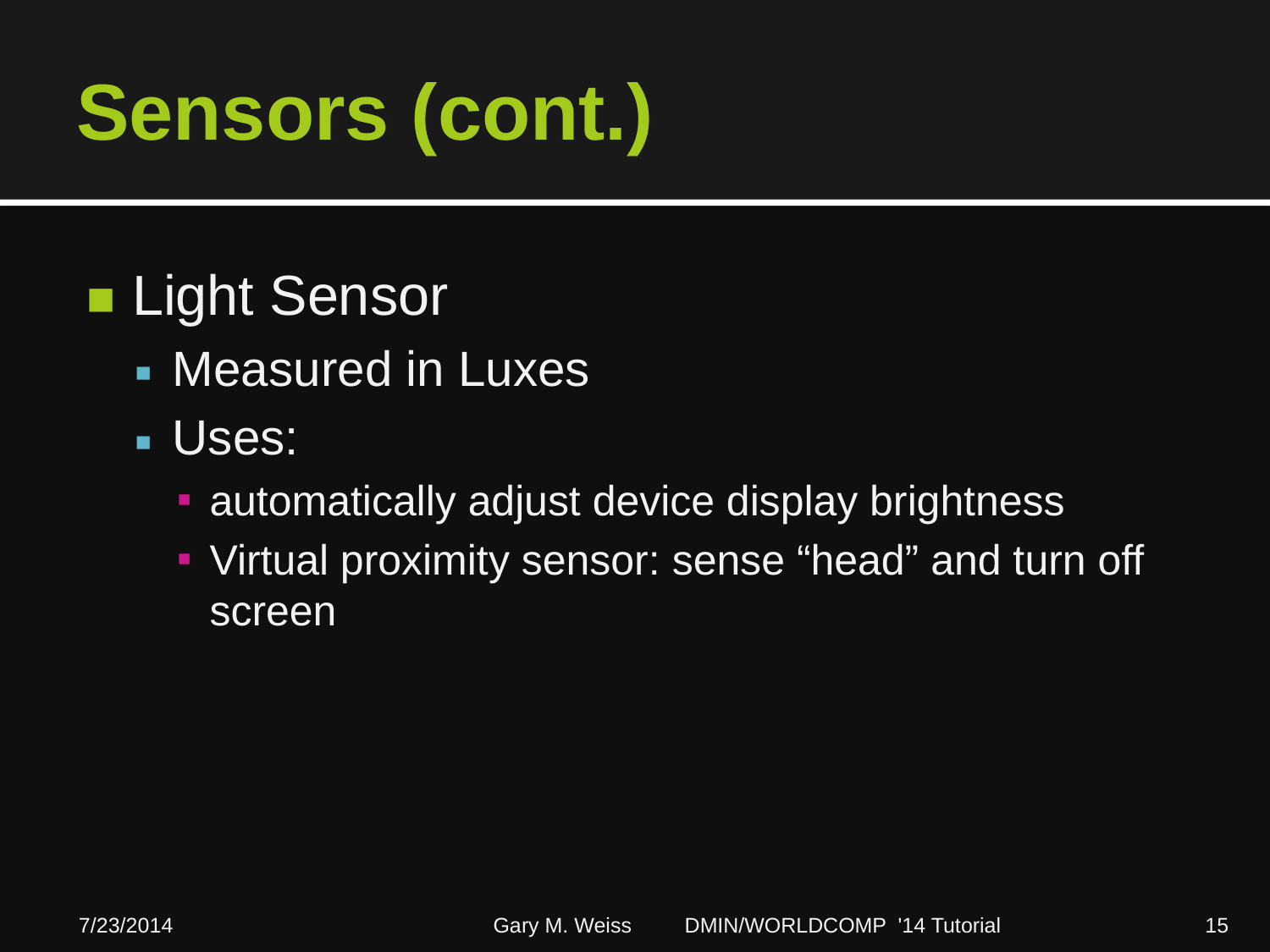

# Sensors (cont.)
Light Sensor
Measured in Luxes
Uses:
automatically adjust device display brightness
Virtual proximity sensor: sense “head” and turn off screen
7/23/2014
Gary M. Weiss         DMIN/WORLDCOMP  '14 Tutorial
15